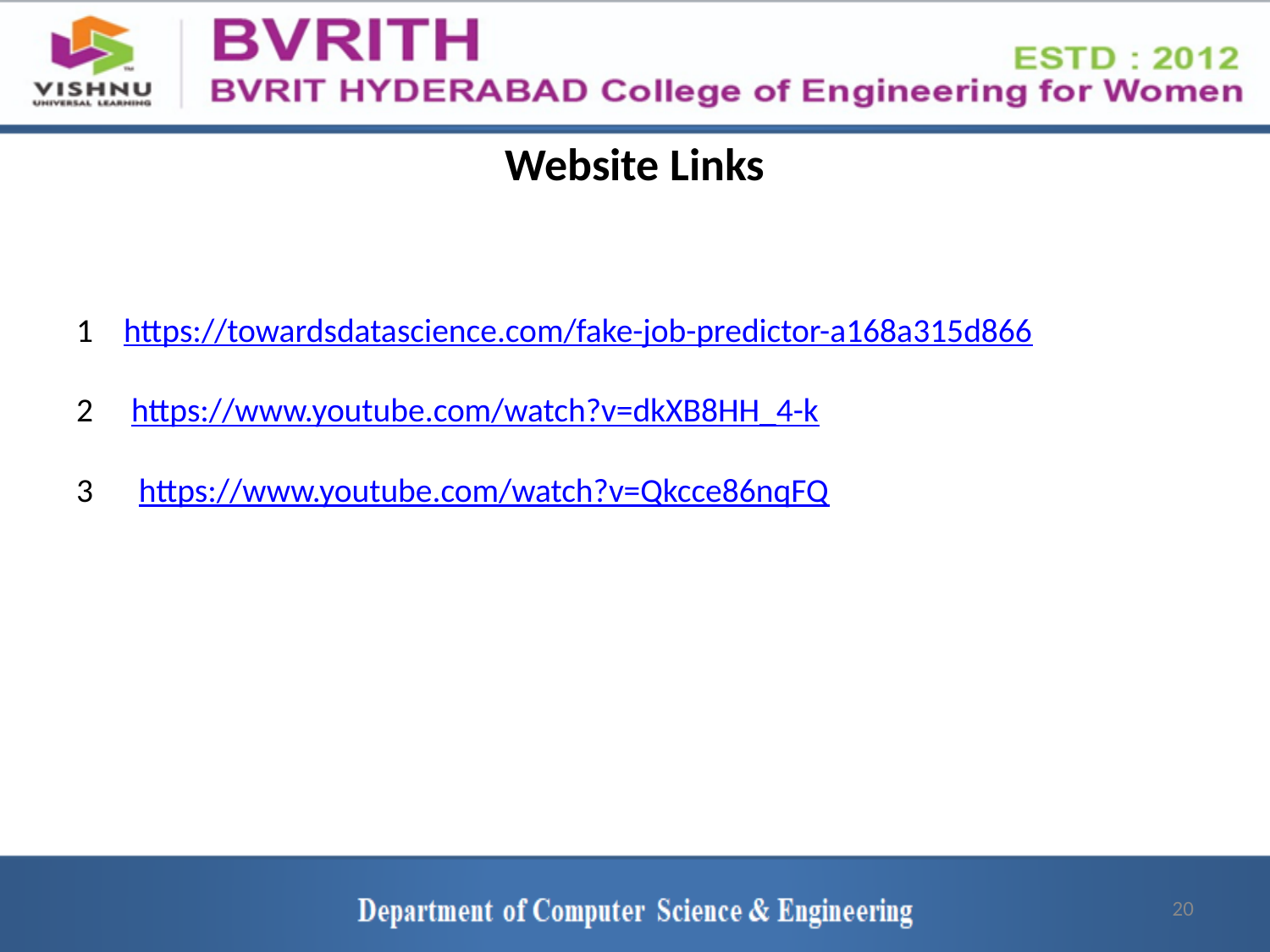

# Website Links

1    https://towardsdatascience.com/fake-job-predictor-a168a315d866

2     https://www.youtube.com/watch?v=dkXB8HH_4-k

3      https://www.youtube.com/watch?v=Qkcce86nqFQ

20